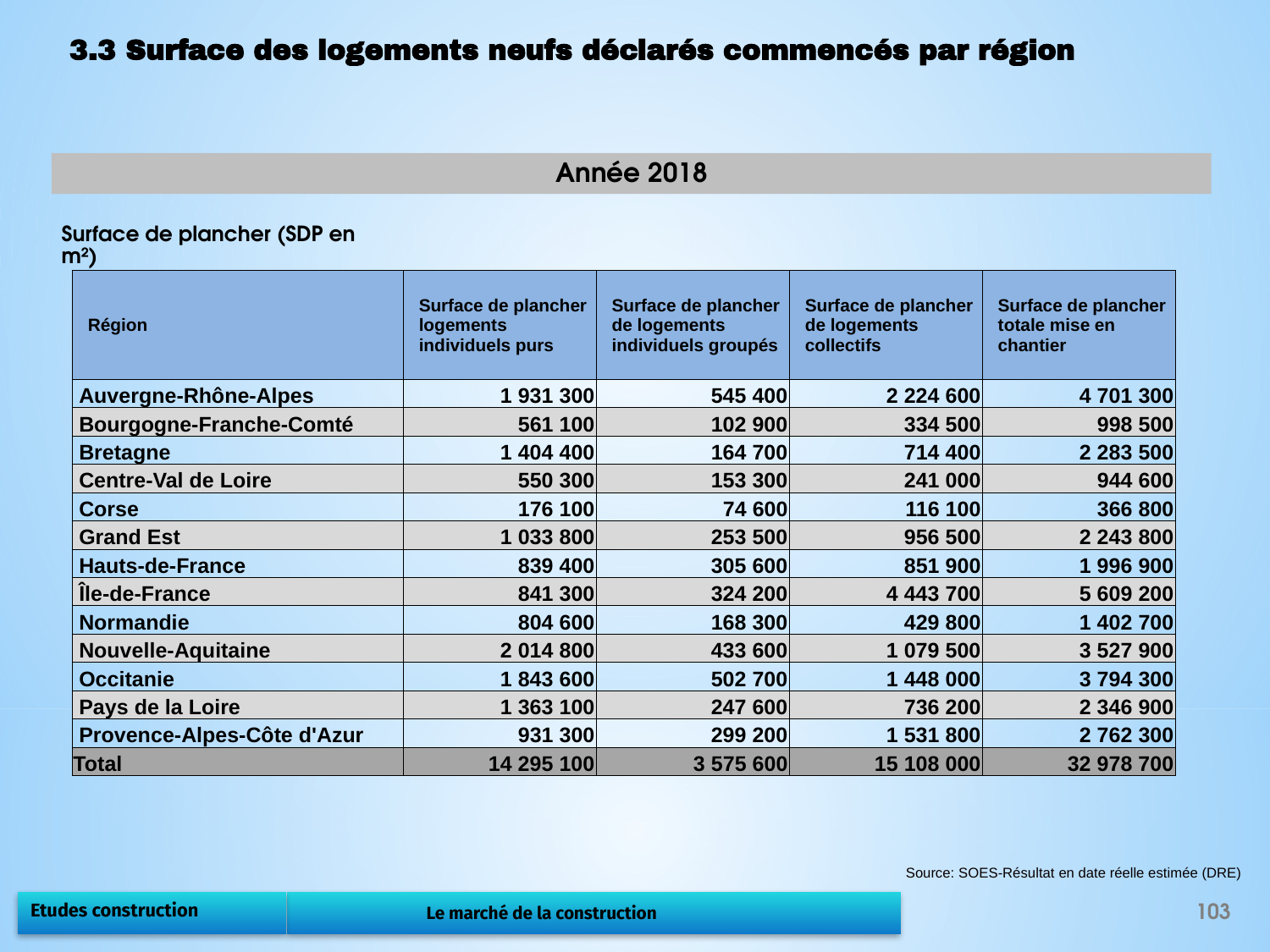

3.3 Surface des logements neufs déclarés commencés par région
Année 2018
Surface de plancher (SDP en m²)
| Région | Surface de plancher logements individuels purs | Surface de plancher de logements individuels groupés | Surface de plancher de logements collectifs | Surface de plancher totale mise en chantier |
| --- | --- | --- | --- | --- |
| Auvergne-Rhône-Alpes | 1 931 300 | 545 400 | 2 224 600 | 4 701 300 |
| Bourgogne-Franche-Comté | 561 100 | 102 900 | 334 500 | 998 500 |
| Bretagne | 1 404 400 | 164 700 | 714 400 | 2 283 500 |
| Centre-Val de Loire | 550 300 | 153 300 | 241 000 | 944 600 |
| Corse | 176 100 | 74 600 | 116 100 | 366 800 |
| Grand Est | 1 033 800 | 253 500 | 956 500 | 2 243 800 |
| Hauts-de-France | 839 400 | 305 600 | 851 900 | 1 996 900 |
| Île-de-France | 841 300 | 324 200 | 4 443 700 | 5 609 200 |
| Normandie | 804 600 | 168 300 | 429 800 | 1 402 700 |
| Nouvelle-Aquitaine | 2 014 800 | 433 600 | 1 079 500 | 3 527 900 |
| Occitanie | 1 843 600 | 502 700 | 1 448 000 | 3 794 300 |
| Pays de la Loire | 1 363 100 | 247 600 | 736 200 | 2 346 900 |
| Provence-Alpes-Côte d'Azur | 931 300 | 299 200 | 1 531 800 | 2 762 300 |
| Total | 14 295 100 | 3 575 600 | 15 108 000 | 32 978 700 |
Source: SOES-Résultat en date réelle estimée (DRE)
103